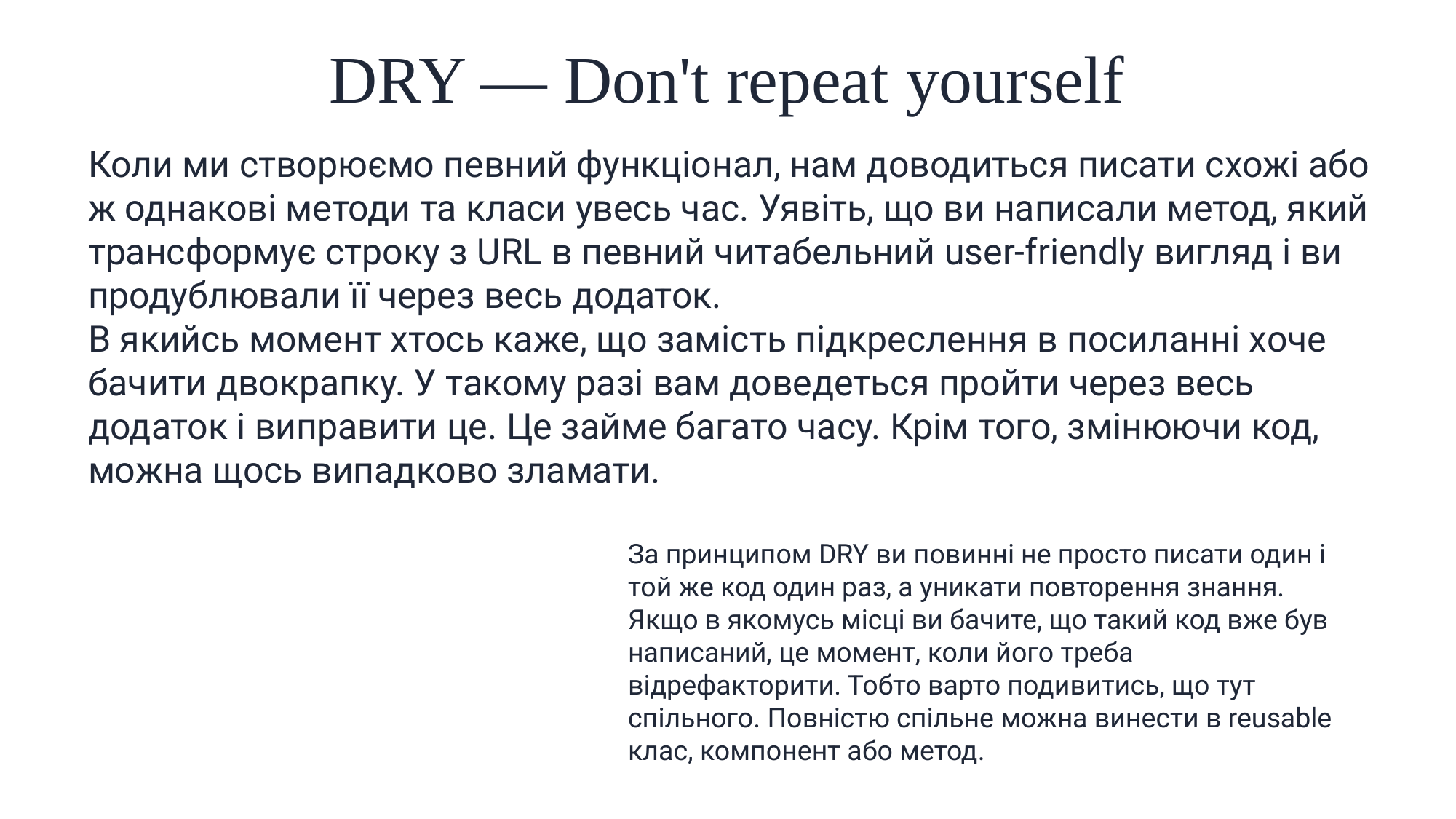

# DRY — Don't repeat yourself
Коли ми створюємо певний функціонал, нам доводиться писати схожі або ж однакові методи та класи увесь час. Уявіть, що ви написали метод, який трансформує строку з URL в певний читабельний user-friendly вигляд і ви продублювали її через весь додаток.
В якийсь момент хтось каже, що замість підкреслення в посиланні хоче бачити двокрапку. У такому разі вам доведеться пройти через весь додаток і виправити це. Це займе багато часу. Крім того, змінюючи код, можна щось випадково зламати.

За принципом DRY ви повинні не просто писати один і той же код один раз, а уникати повторення знання.
Якщо в якомусь місці ви бачите, що такий код вже був написаний, це момент, коли його треба відрефакторити. Тобто варто подивитись, що тут спільного. Повністю спільне можна винести в reusable клас, компонент або метод.